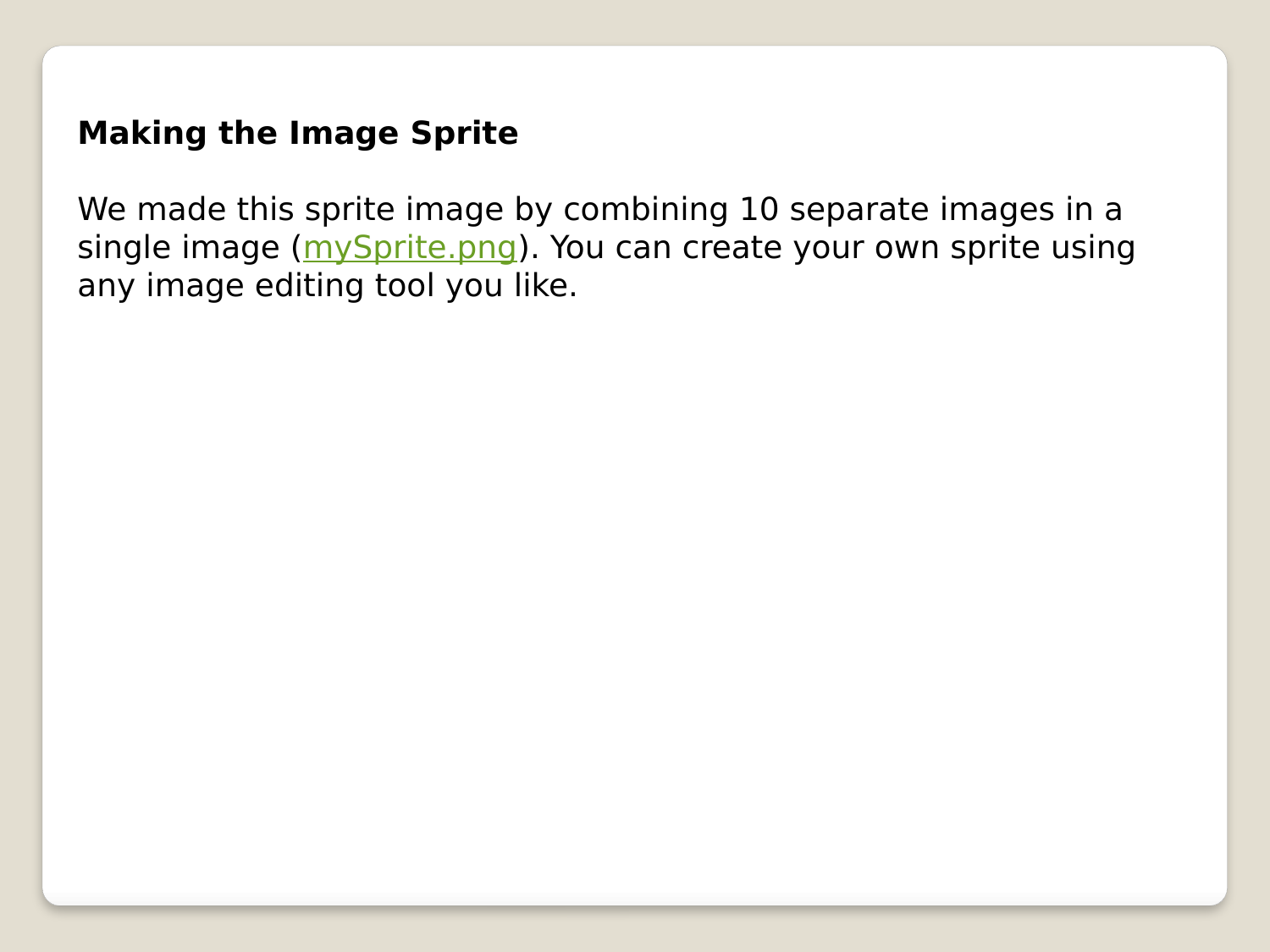

Making the Image Sprite

We made this sprite image by combining 10 separate images in a single image (mySprite.png). You can create your own sprite using any image editing tool you like.